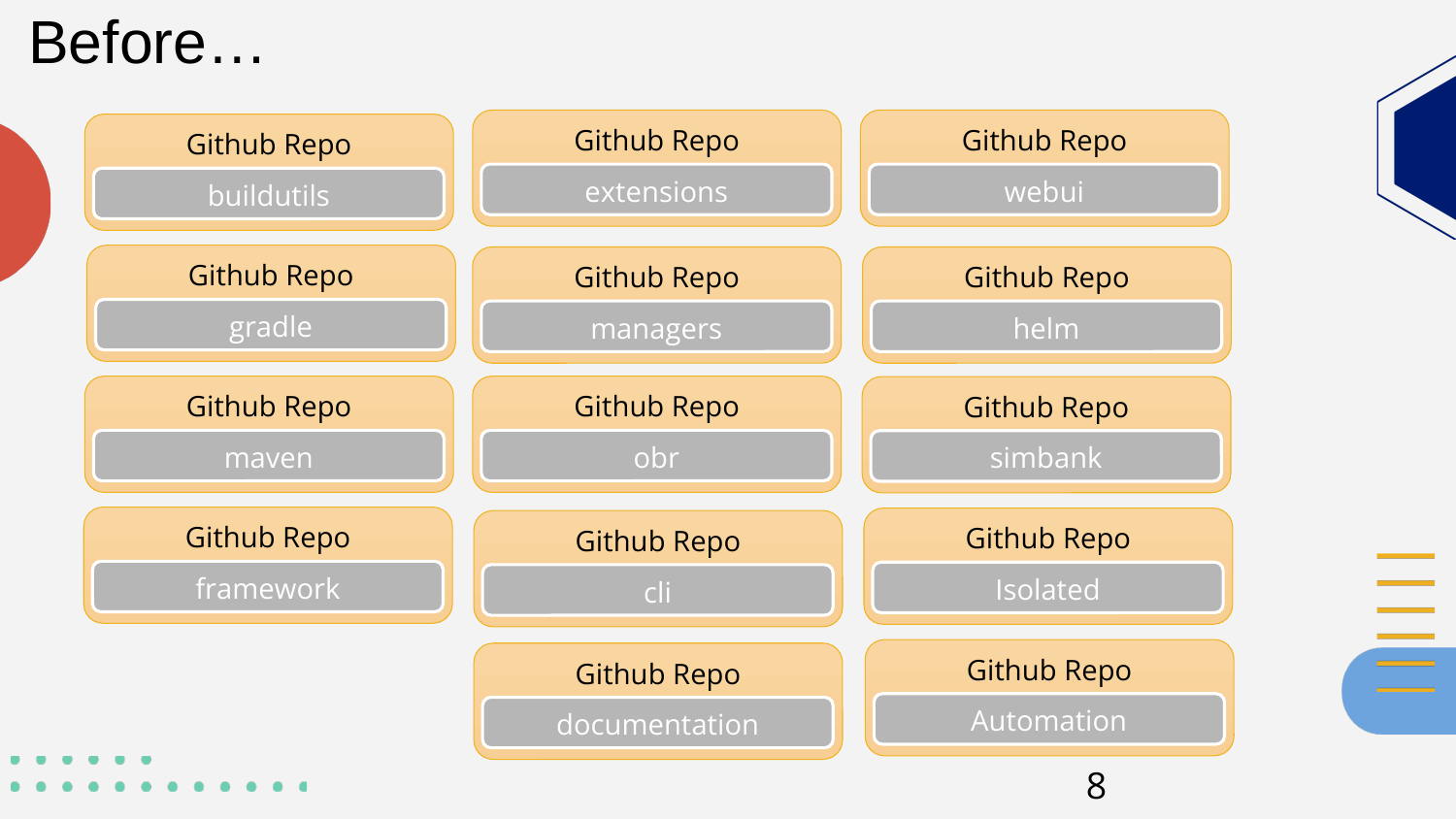

# Before…
Github Repo
extensions
Github Repo
webui
Github Repo
buildutils
Github Repo
gradle
Github Repo
managers
Github Repo
helm
Github Repo
maven
Github Repo
obr
Github Repo
simbank
Github Repo
framework
Github Repo
Isolated
Github Repo
cli
Github Repo
Automation
Github Repo
documentation
8